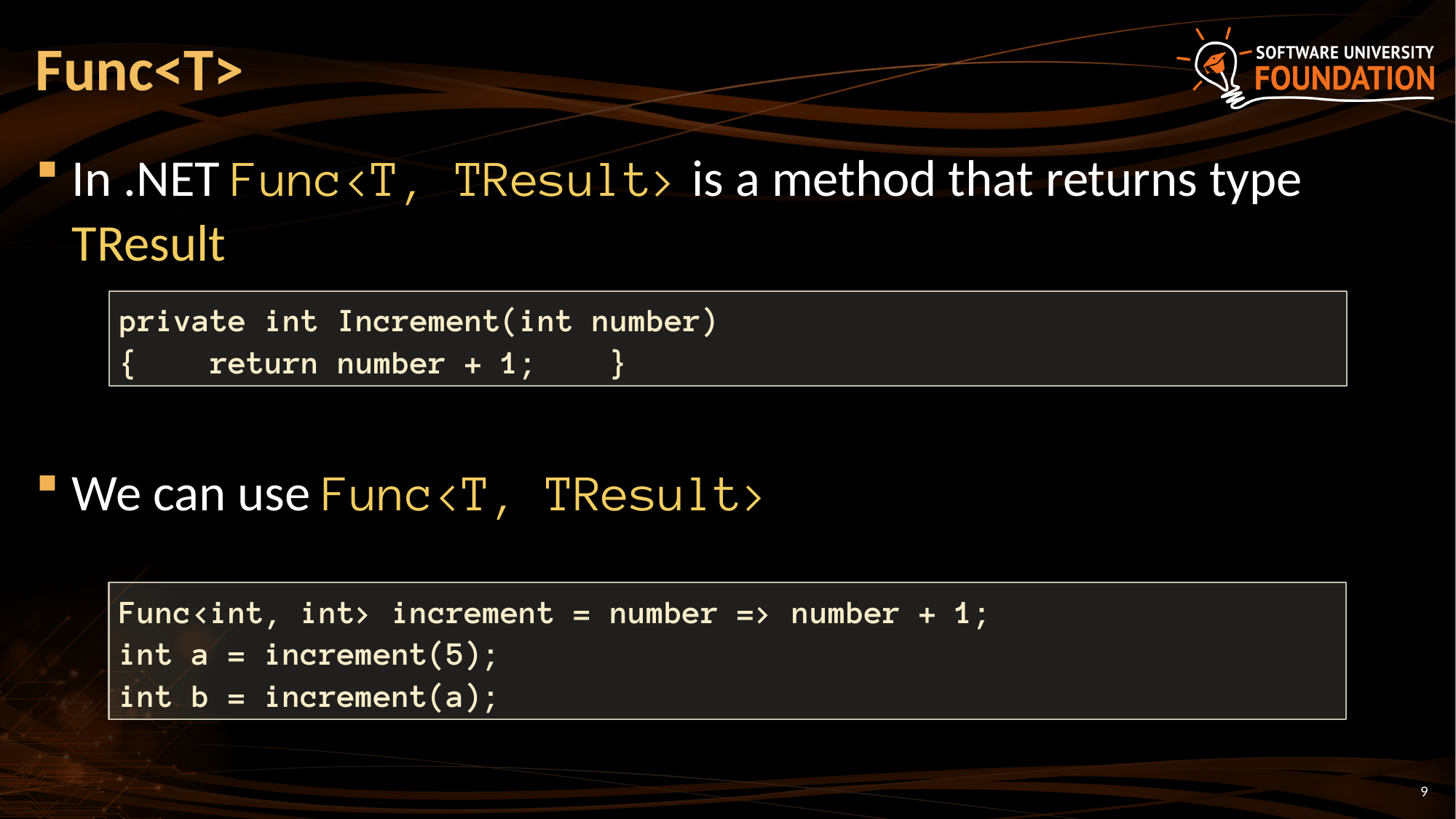

# Func<T>
In .NET Func<T, TResult> is a method that returns type TResult

We can use Func<T, TResult>
private int Increment(int number)
{    return number + 1;    }
Func<int, int> increment = number => number + 1;
int a = increment(5);
int b = increment(a);
9